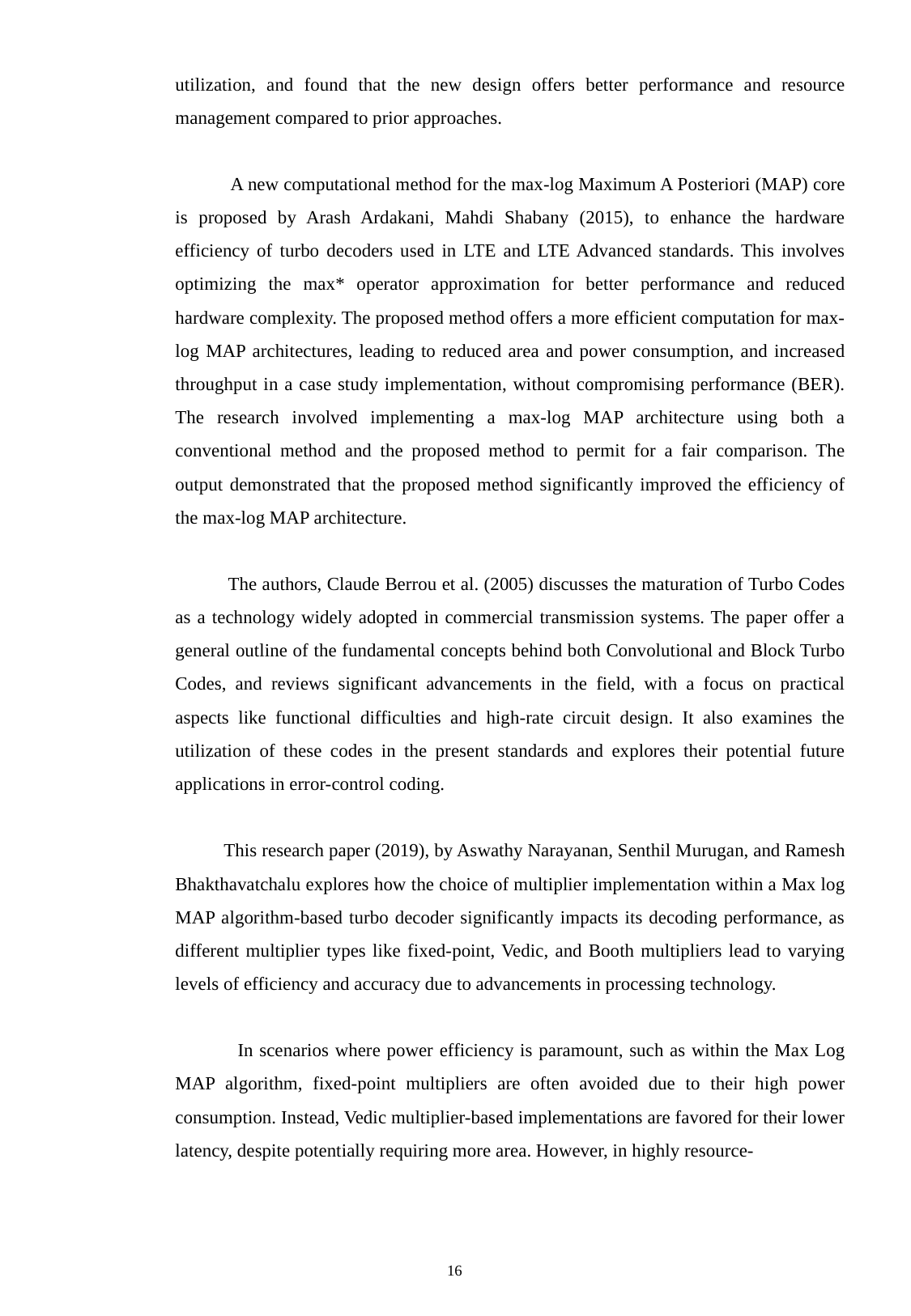

utilization, and found that the new design offers better performance and resource management compared to prior approaches.

           A new computational method for the max-log Maximum A Posteriori (MAP) core is proposed by Arash Ardakani, Mahdi Shabany (2015), to enhance the hardware efficiency of turbo decoders used in LTE and LTE Advanced standards. This involves optimizing the max* operator approximation for better performance and reduced hardware complexity. The proposed method offers a more efficient computation for max-log MAP architectures, leading to reduced area and power consumption, and increased throughput in a case study implementation, without compromising performance (BER). The research involved implementing a max-log MAP architecture using both a conventional method and the proposed method to permit for a fair comparison. The output demonstrated that the proposed method significantly improved the efficiency of the max-log MAP architecture.

          The authors, Claude Berrou et al. (2005) discusses the maturation of Turbo Codes as a technology widely adopted in commercial transmission systems. The paper offer a general outline of the fundamental concepts behind both Convolutional and Block Turbo Codes, and reviews significant advancements in the field, with a focus on practical aspects like functional difficulties and high-rate circuit design. It also examines the utilization of these codes in the present standards and explores their potential future applications in error-control coding.

          This research paper (2019), by Aswathy Narayanan, Senthil Murugan, and Ramesh Bhakthavatchalu explores how the choice of multiplier implementation within a Max log MAP algorithm-based turbo decoder significantly impacts its decoding performance, as different multiplier types like fixed-point, Vedic, and Booth multipliers lead to varying levels of efficiency and accuracy due to advancements in processing technology.

          In scenarios where power efficiency is paramount, such as within the Max Log MAP algorithm, fixed-point multipliers are often avoided due to their high power consumption. Instead, Vedic multiplier-based implementations are favored for their lower latency, despite potentially requiring more area. However, in highly resource-
16